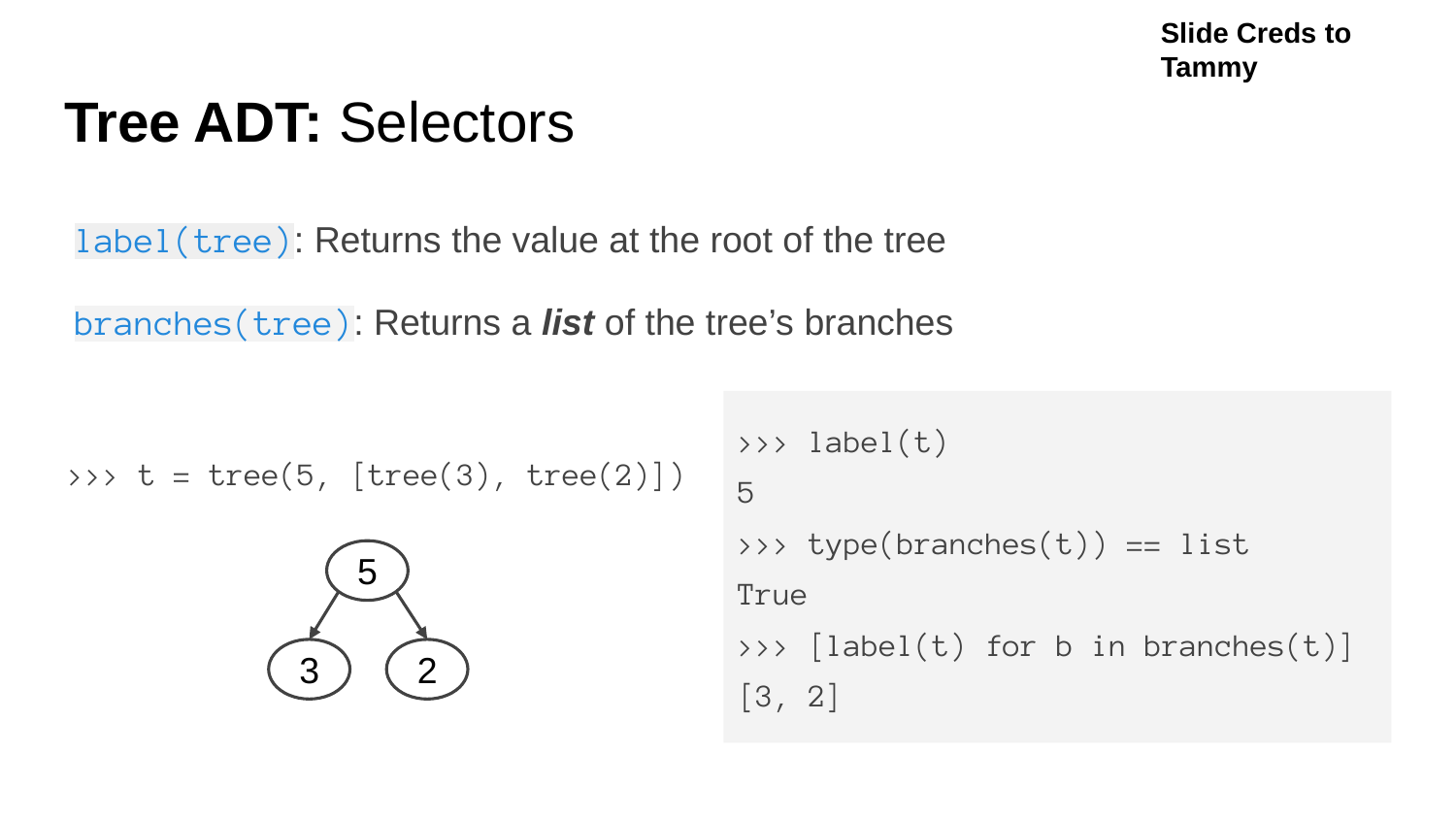

Slide Creds to Tammy
# Tree ADT: Selectors
label(tree): Returns the value at the root of the tree
branches(tree): Returns a list of the tree’s branches

>>> label(t)
5
>>> type(branches(t)) == list
True
>>> [label(t) for b in branches(t)]
[3, 2]
>>> t = tree(5, [tree(3), tree(2)])
5
3
2